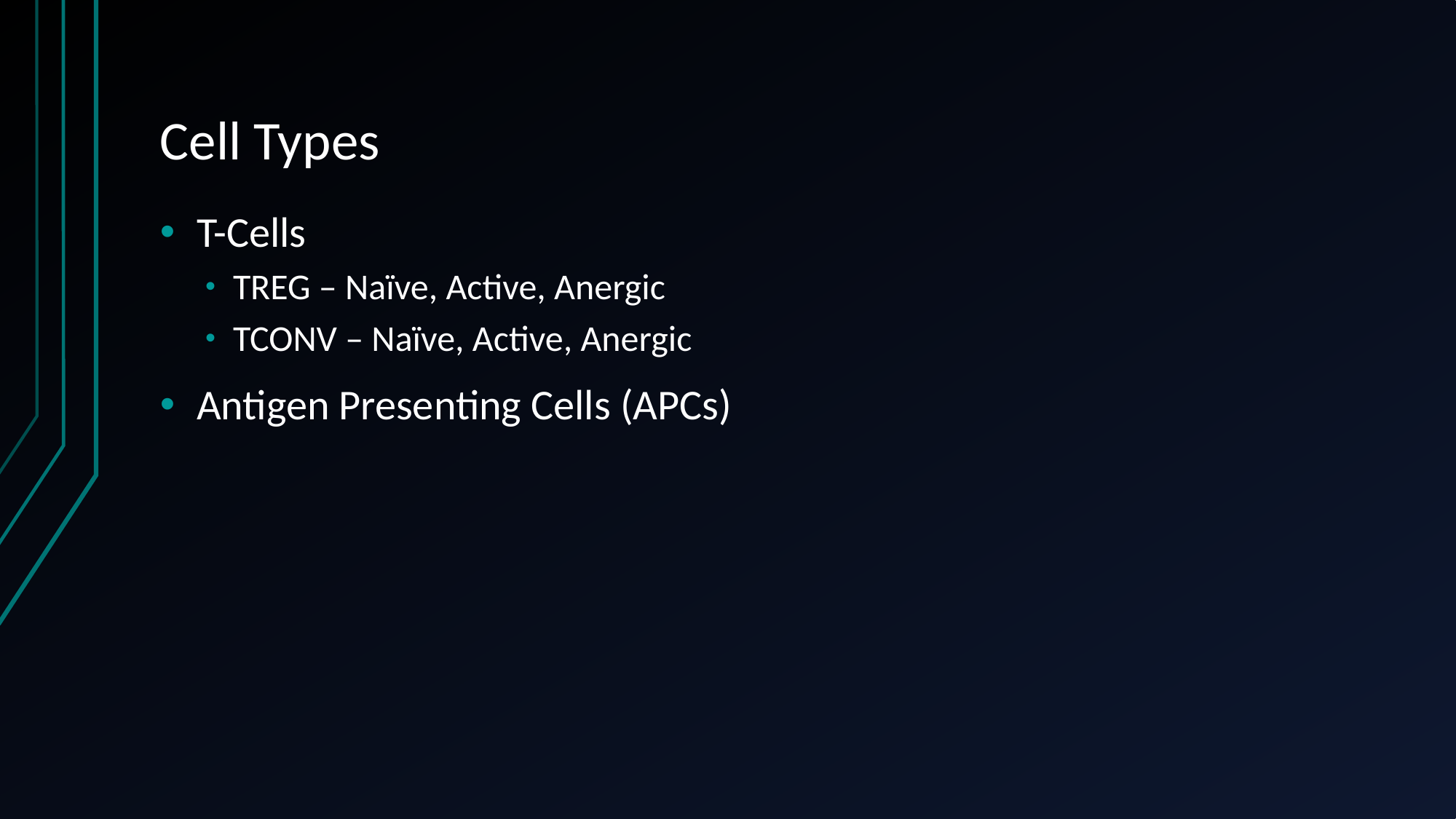

# Cell Types
T-Cells
TREG – Naïve, Active, Anergic
TCONV – Naïve, Active, Anergic
Antigen Presenting Cells (APCs)